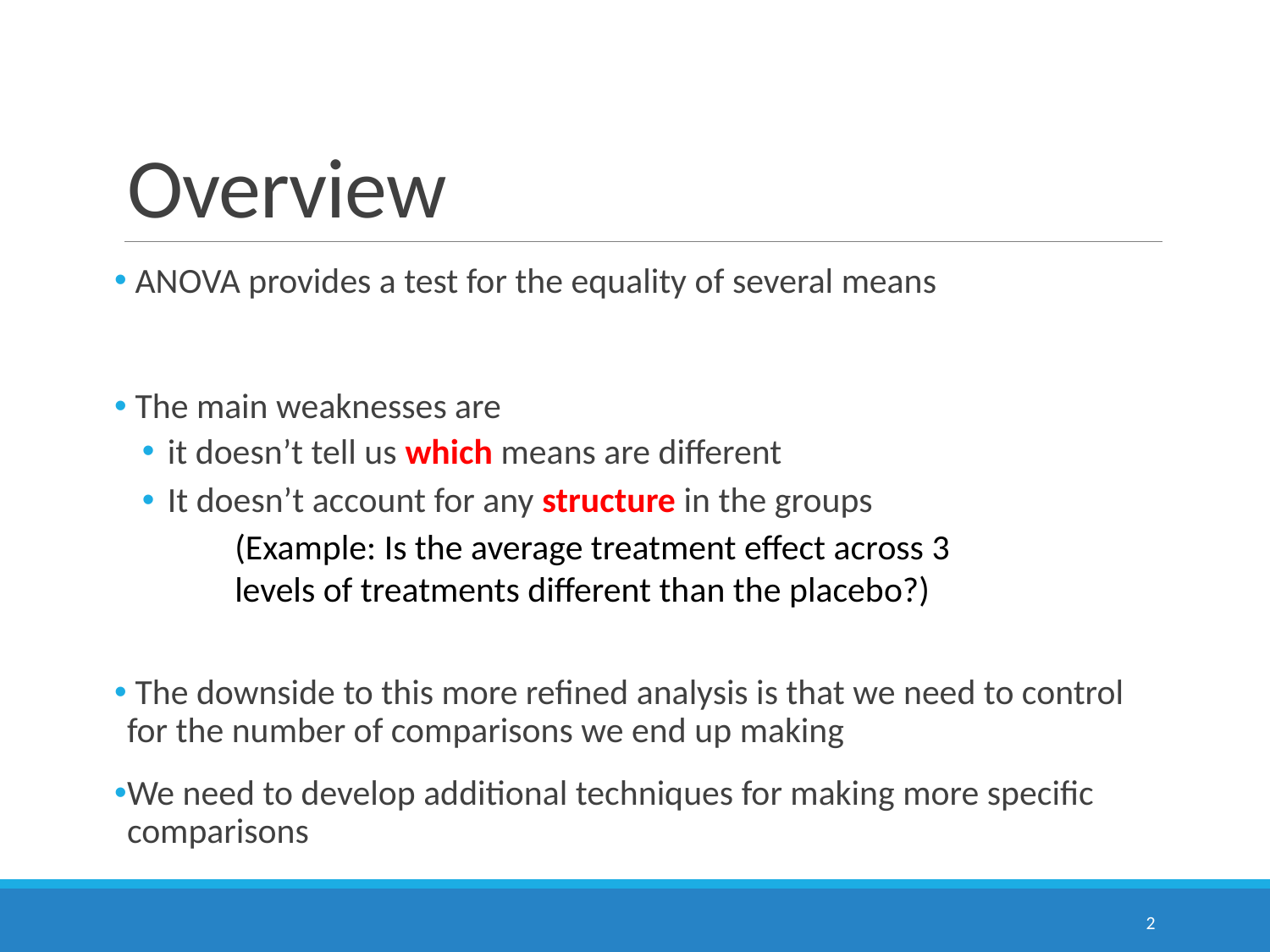

# Overview
 ANOVA provides a test for the equality of several means

 The main weaknesses are
it doesn’t tell us which means are different
It doesn’t account for any structure in the groups

 The downside to this more refined analysis is that we need to control for the number of comparisons we end up making
We need to develop additional techniques for making more specific comparisons

(Example: Is the average treatment effect across 3 levels of treatments different than the placebo?)

2